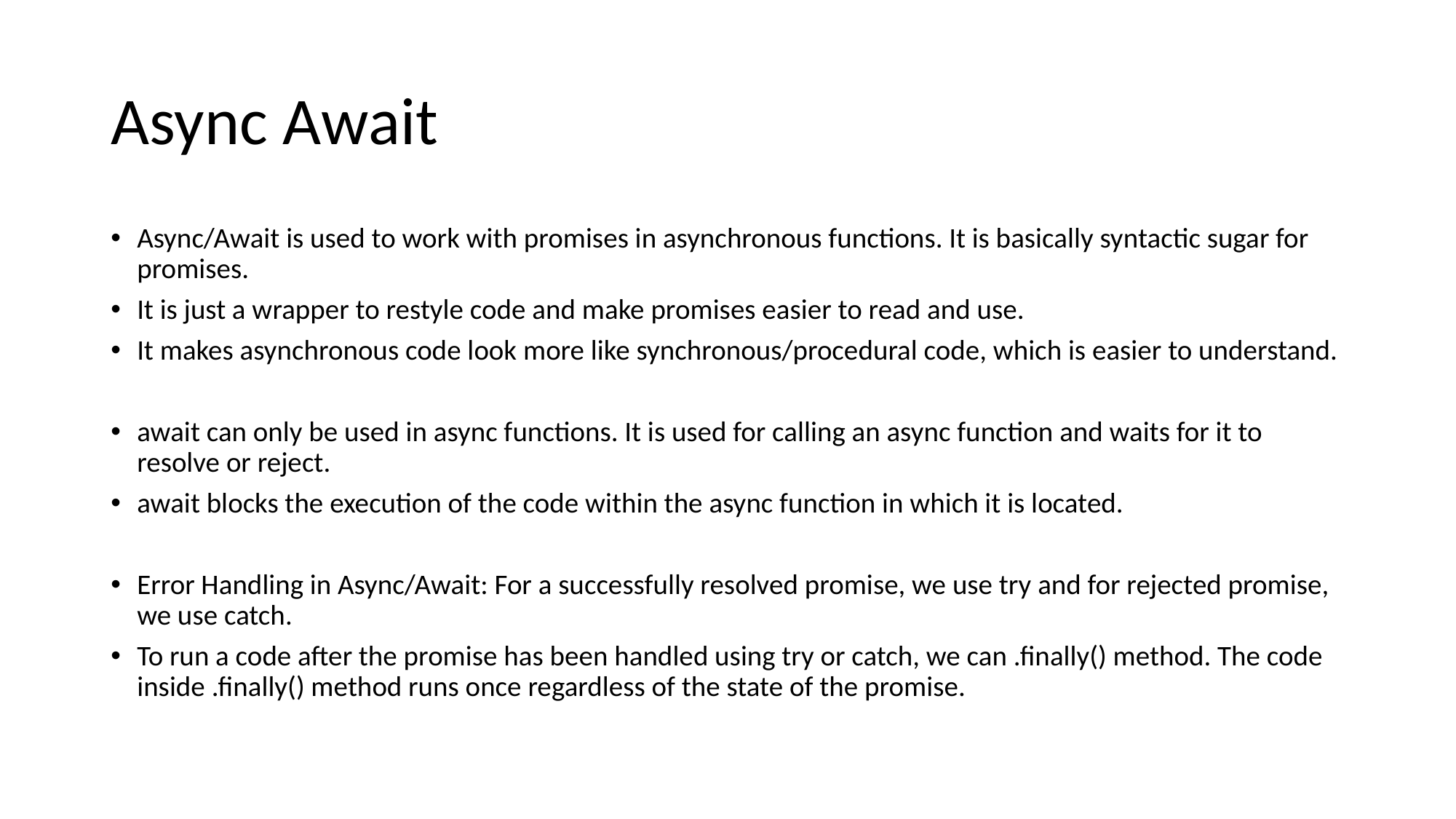

# Async Await
Async/Await is used to work with promises in asynchronous functions. It is basically syntactic sugar for promises.
It is just a wrapper to restyle code and make promises easier to read and use.
It makes asynchronous code look more like synchronous/procedural code, which is easier to understand.

await can only be used in async functions. It is used for calling an async function and waits for it to resolve or reject.
await blocks the execution of the code within the async function in which it is located.

Error Handling in Async/Await: For a successfully resolved promise, we use try and for rejected promise, we use catch.
To run a code after the promise has been handled using try or catch, we can .finally() method. The code inside .finally() method runs once regardless of the state of the promise.